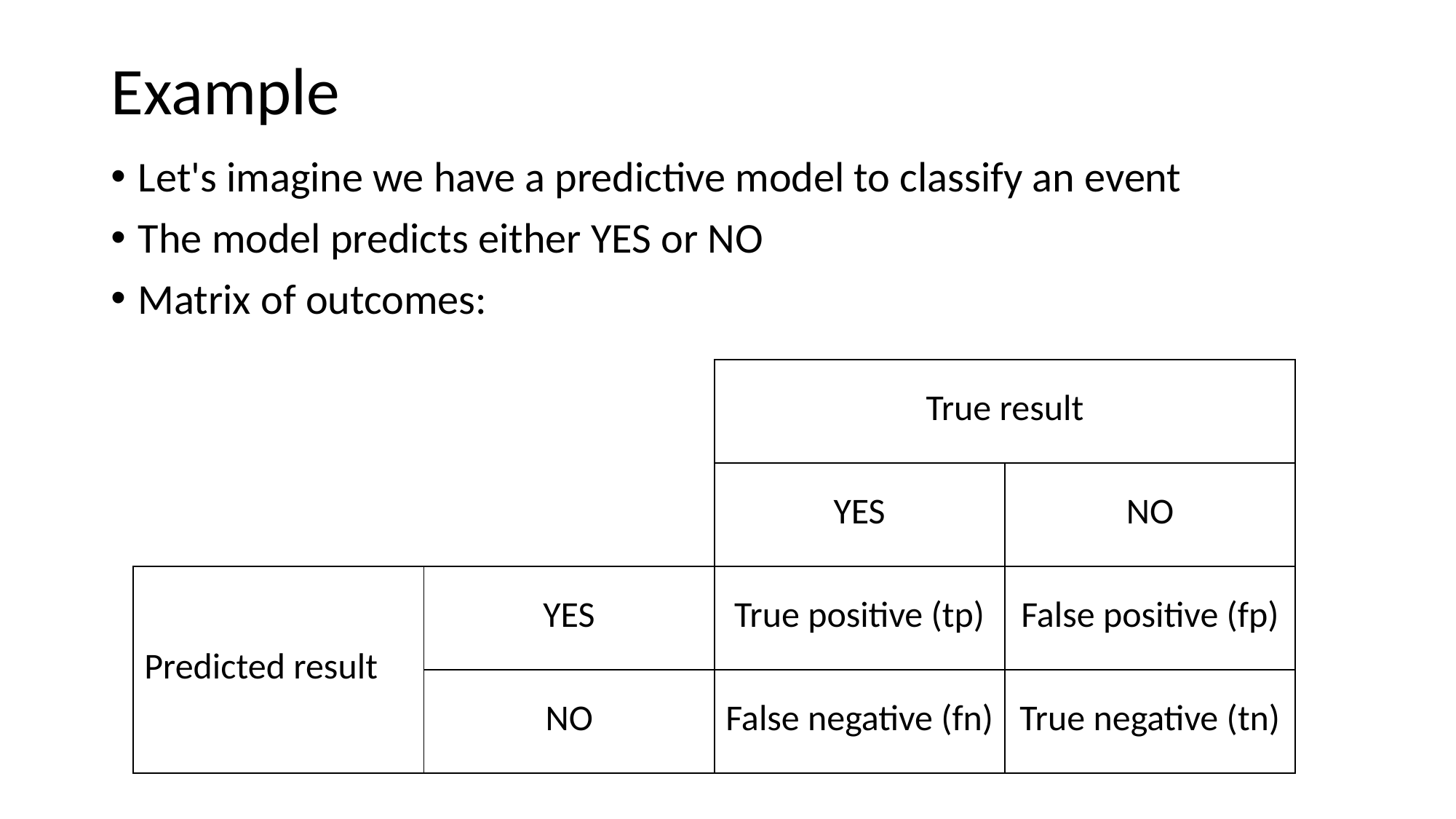

# Example
Let's imagine we have a predictive model to classify an event
The model predicts either YES or NO
Matrix of outcomes:
|  |  | True result |  |
| --- | --- | --- | --- |
|  |  | YES | NO |
| Predicted result | YES | True positive (tp) | False positive (fp) |
|  | NO | False negative (fn) | True negative (tn) |